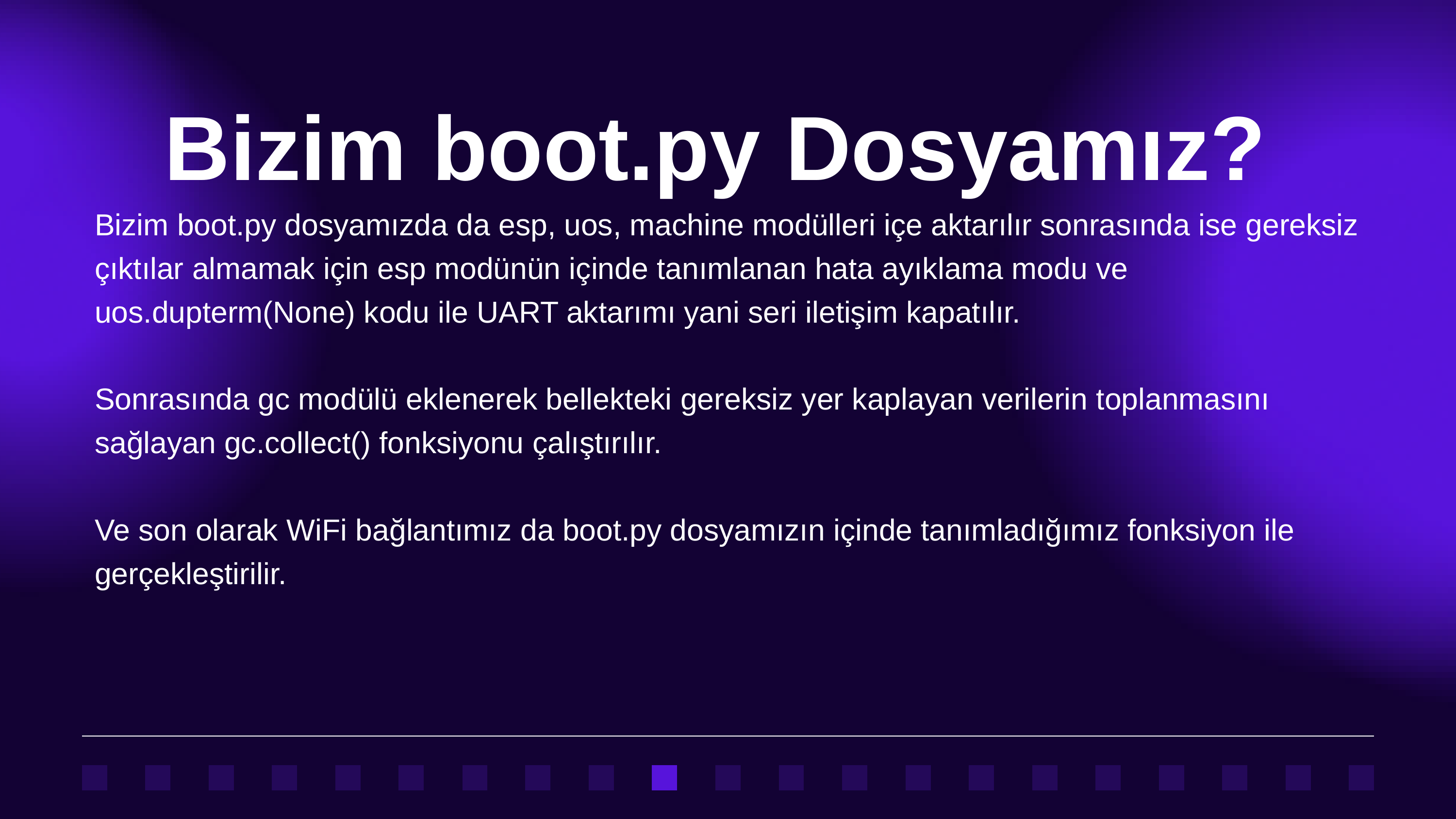

Bizim boot.py Dosyamız?
Bizim boot.py dosyamızda da esp, uos, machine modülleri içe aktarılır sonrasında ise gereksiz çıktılar almamak için esp modünün içinde tanımlanan hata ayıklama modu ve uos.dupterm(None) kodu ile UART aktarımı yani seri iletişim kapatılır.

Sonrasında gc modülü eklenerek bellekteki gereksiz yer kaplayan verilerin toplanmasını sağlayan gc.collect() fonksiyonu çalıştırılır.

Ve son olarak WiFi bağlantımız da boot.py dosyamızın içinde tanımladığımız fonksiyon ile gerçekleştirilir.